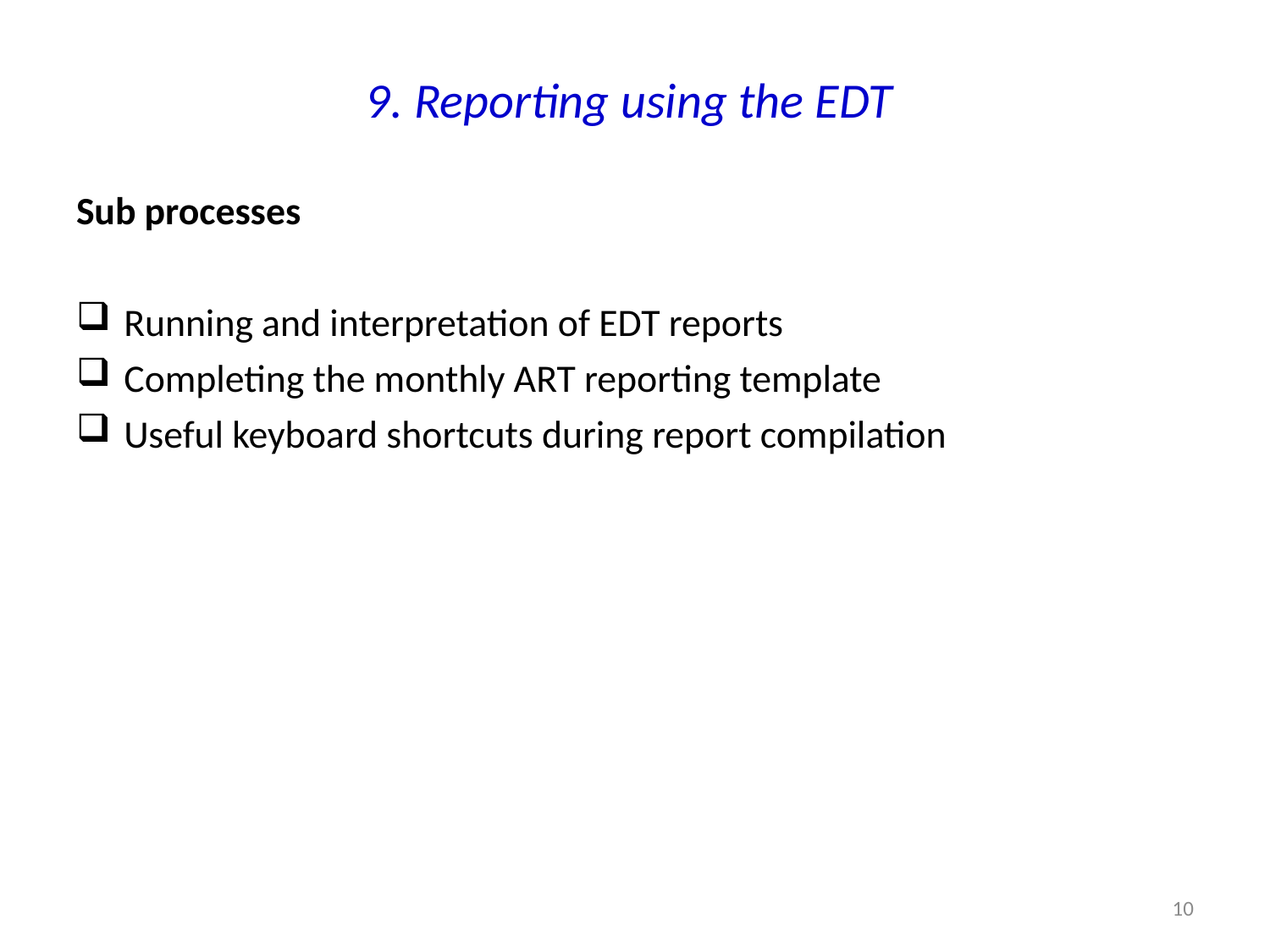

# 9. Reporting using the EDT
Sub processes

Running and interpretation of EDT reports
Completing the monthly ART reporting template
Useful keyboard shortcuts during report compilation

10